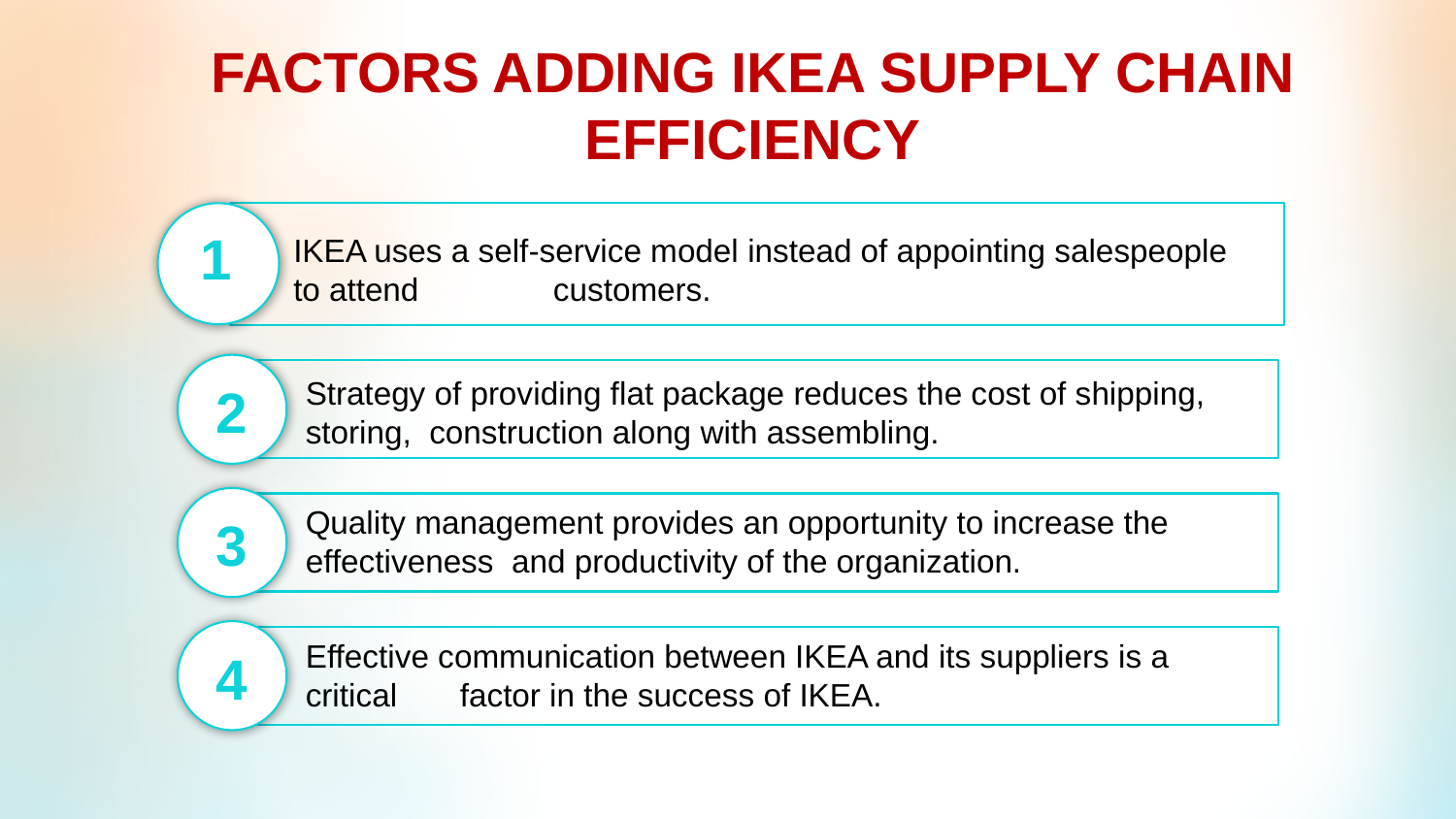

FACTORS ADDING IKEA SUPPLY CHAIN EFFICIENCY

1
IKEA uses a self-service model instead of appointing salespeople to attend               customers.

Strategy of providing flat package reduces the cost of shipping, storing,  construction along with assembling.
2

Quality management provides an opportunity to increase the effectiveness  and productivity of the organization.
3

Effective communication between IKEA and its suppliers is a critical       factor in the success of IKEA.
4